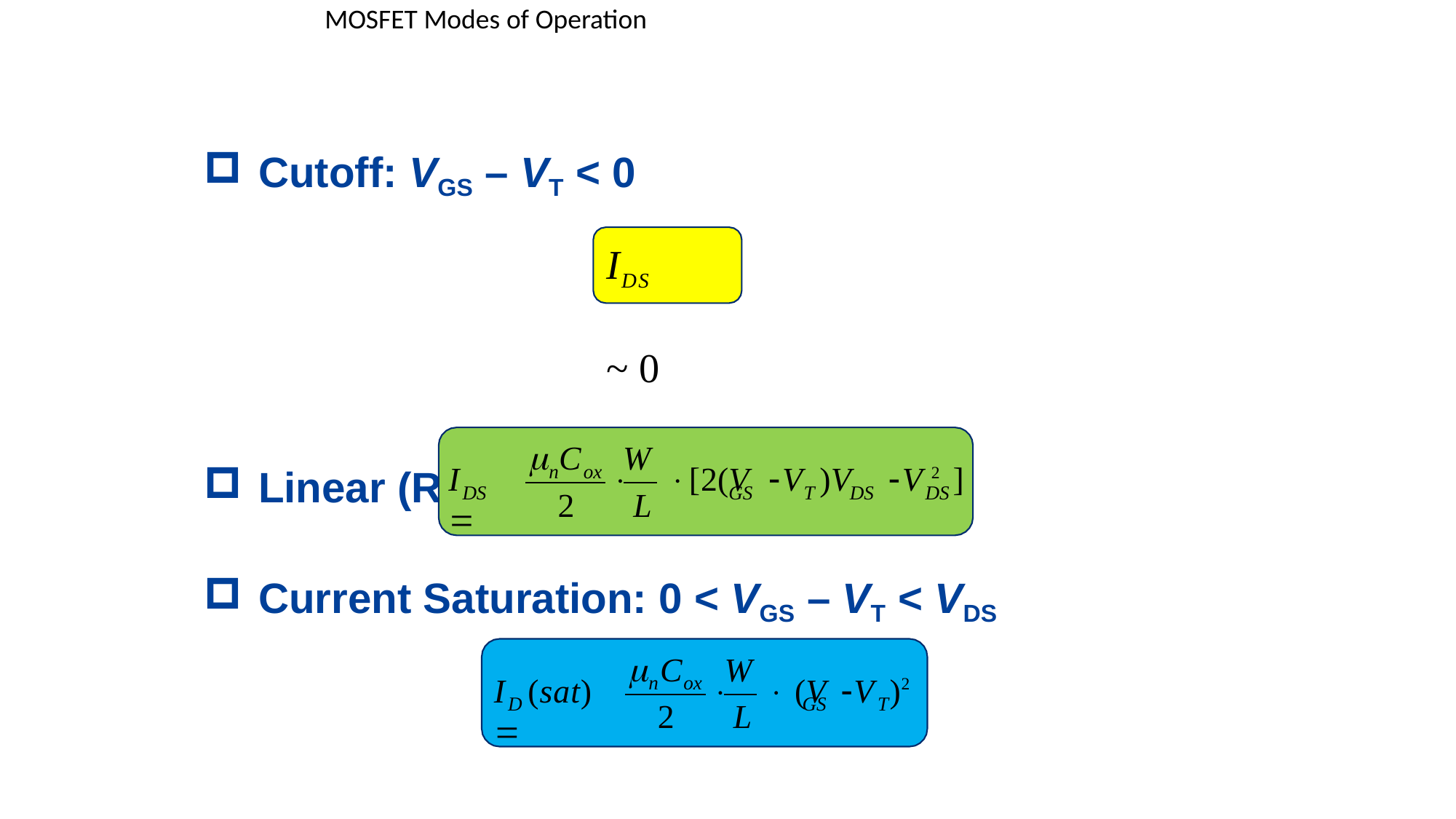

MOSFET Modes of Operation
Cutoff: VGS – VT < 0
IDS	~ 0

Linear (Resistive):VGS – VT > VDS

μ C
W
I	=
⋅	⋅[2(V	−V  )V	−V 2   ]
n	ox
DS
GS	T	DS	DS
2	L
Current Saturation: 0 < VGS – VT < VDS

μ C	W
I	(sat) =
⋅	⋅ (V	−V )2
n	ox
D
GS	T
2	L